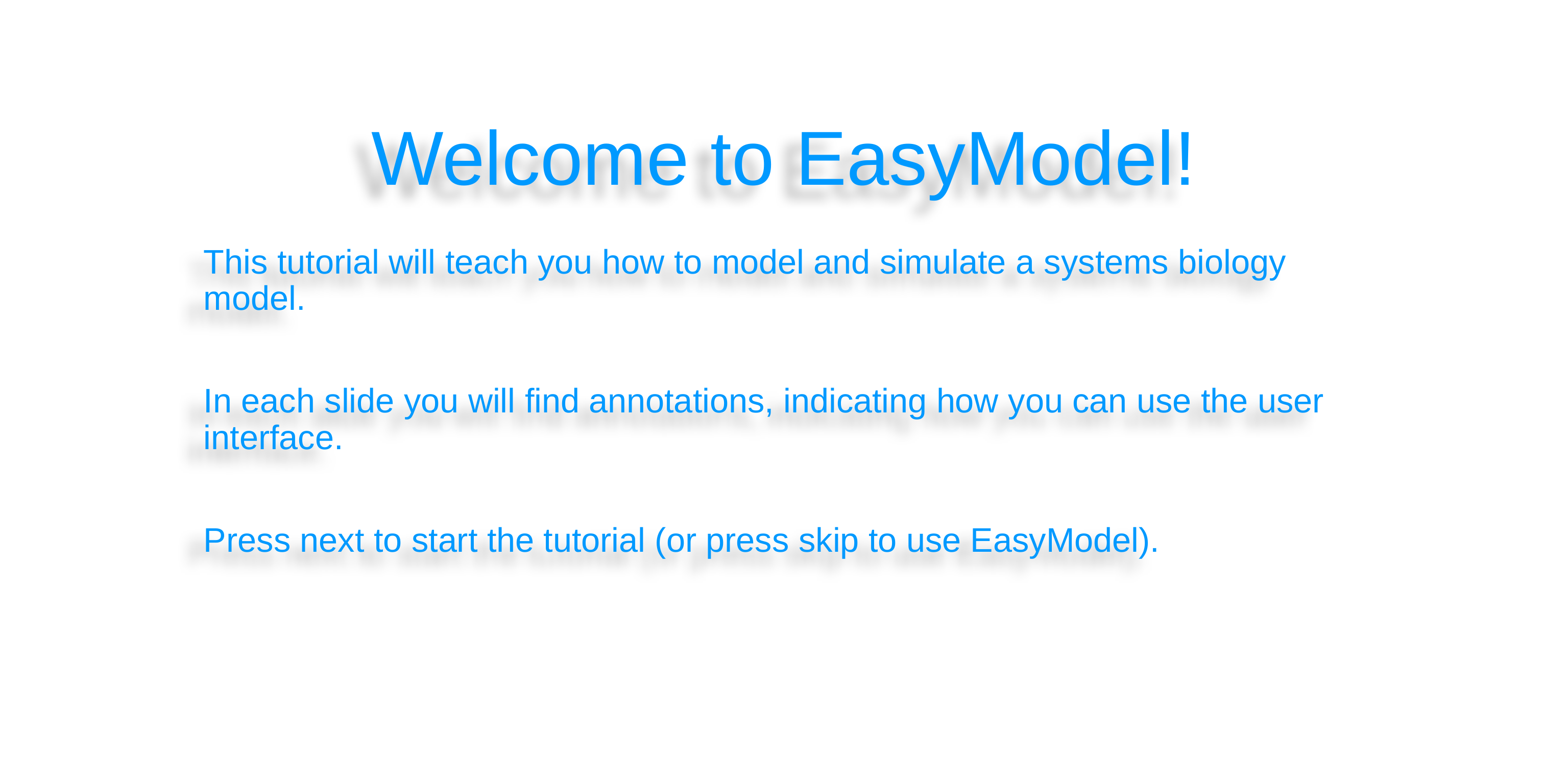

# Welcome to EasyModel!
This tutorial will teach you how to model and simulate a systems biology model.

In each slide you will find annotations, indicating how you can use the user interface.

Press next to start the tutorial (or press skip to use EasyModel).